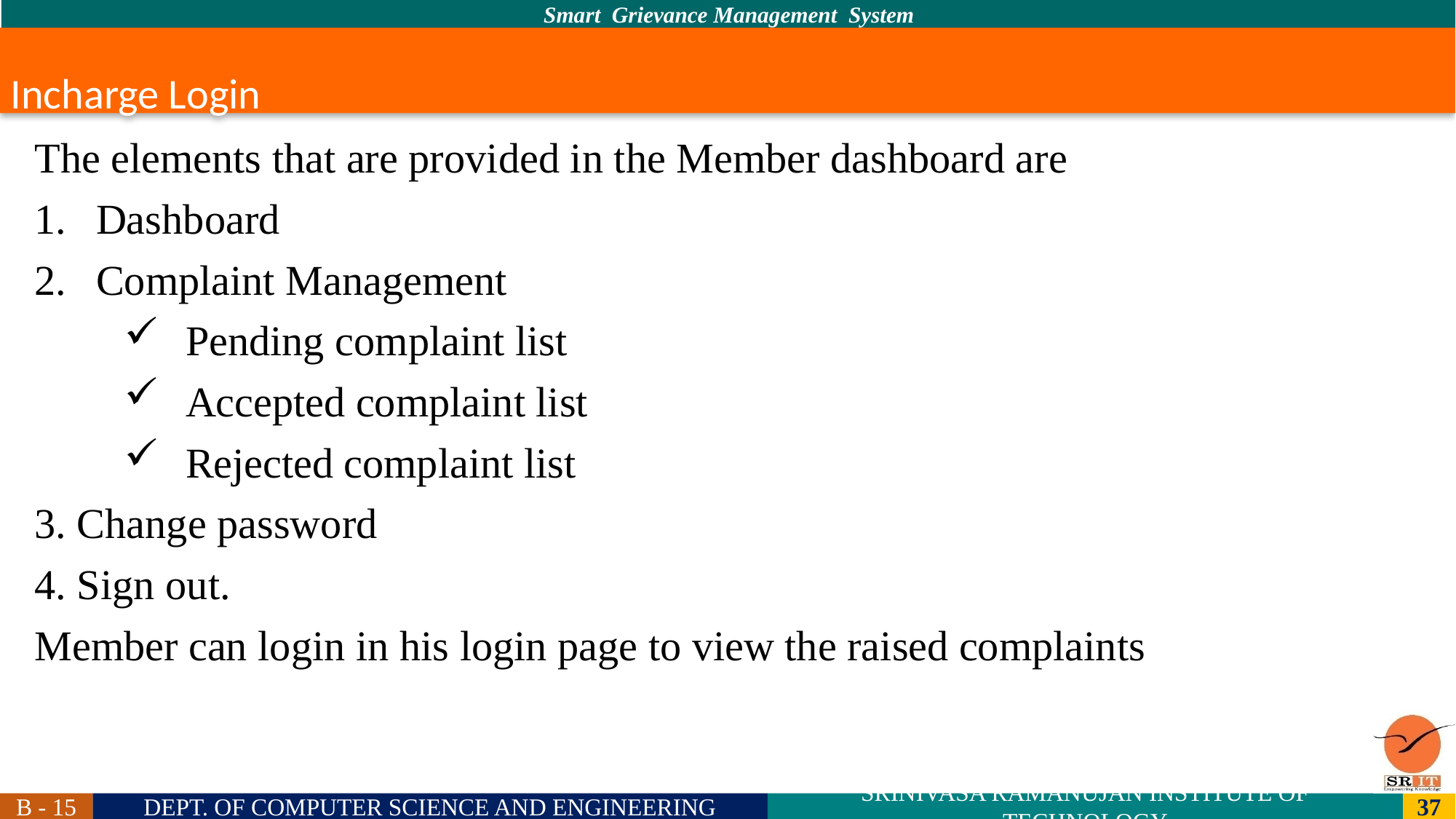

# Incharge Login
The elements that are provided in the Member dashboard are
Dashboard
Complaint Management
Pending complaint list
Accepted complaint list
Rejected complaint list
3. Change password
4. Sign out.
Member can login in his login page to view the raised complaints